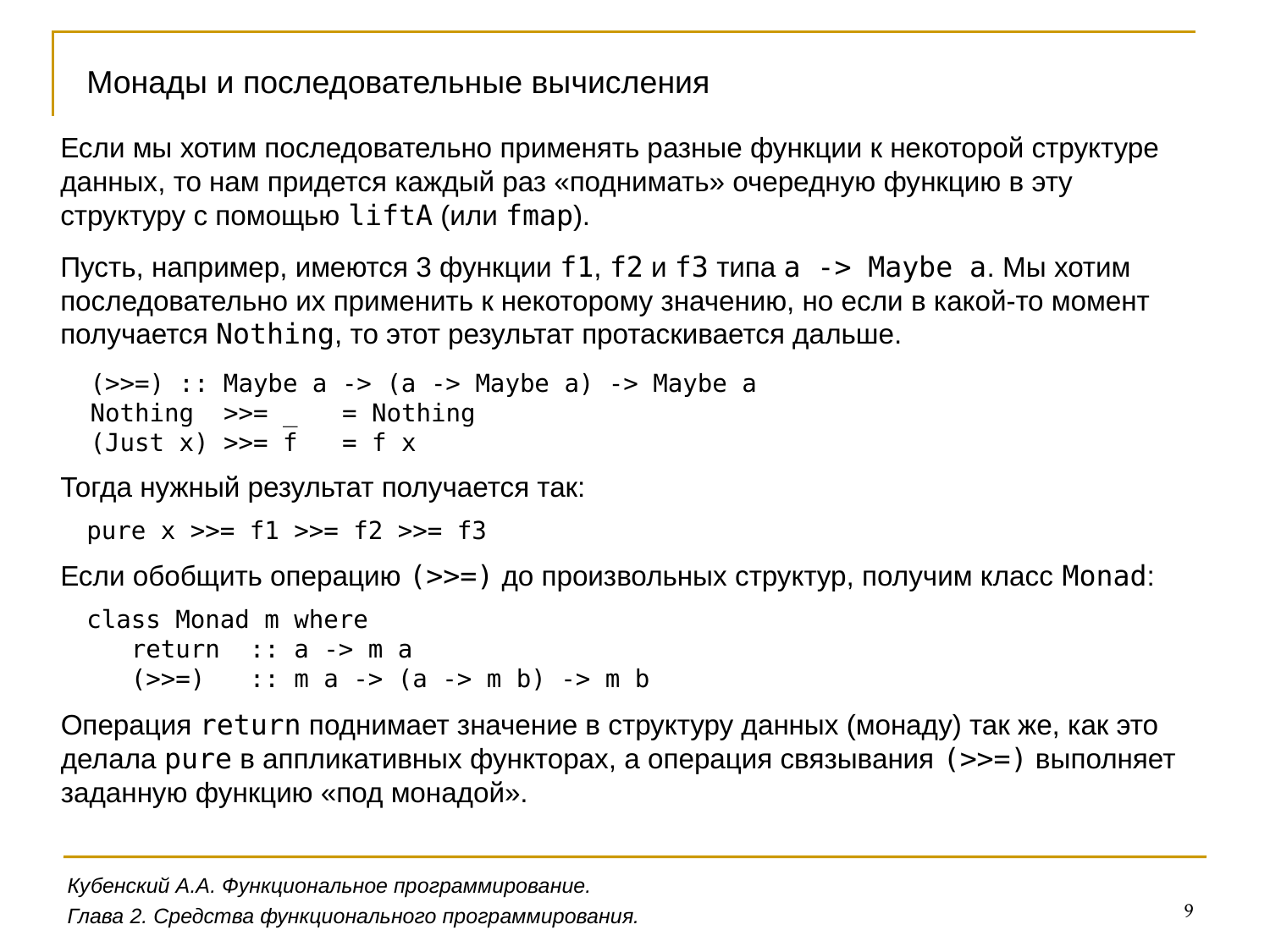

Монады и последовательные вычисления
Если мы хотим последовательно применять разные функции к некоторой структуре данных, то нам придется каждый раз «поднимать» очередную функцию в эту структуру с помощью liftA (или fmap).
Пусть, например, имеются 3 функции f1, f2 и f3 типа a -> Maybe a. Мы хотим последовательно их применить к некоторому значению, но если в какой-то момент получается Nothing, то этот результат протаскивается дальше.
(>>=) :: Maybe a -> (a -> Maybe a) -> Maybe a
Nothing  >>= _   = Nothing
(Just x) >>= f   = f x
Тогда нужный результат получается так:
pure x >>= f1 >>= f2 >>= f3
Если обобщить операцию (>>=) до произвольных структур, получим класс Monad:
class Monad m where
   return  :: a -> m a
   (>>=)   :: m a -> (a -> m b) -> m b
Операция return поднимает значение в структуру данных (монаду) так же, как это делала pure в аппликативных функторах, а операция связывания (>>=) выполняет заданную функцию «под монадой».
Кубенский А.А. Функциональное программирование.
9
Глава 2. Средства функционального программирования.